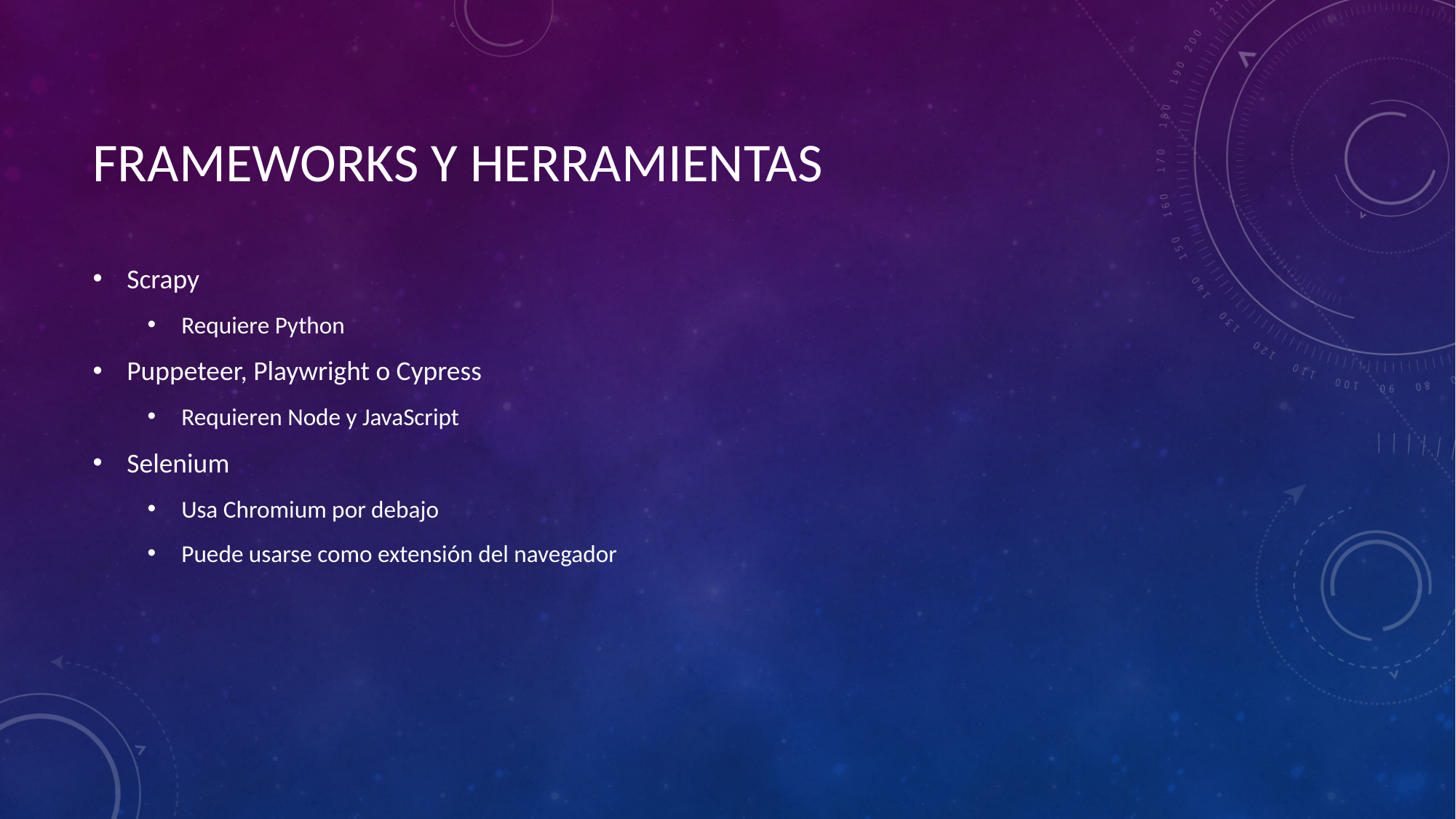

# Frameworks y herramientas
Scrapy
Requiere Python
Puppeteer, Playwright o Cypress
Requieren Node y JavaScript
Selenium
Usa Chromium por debajo
Puede usarse como extensión del navegador